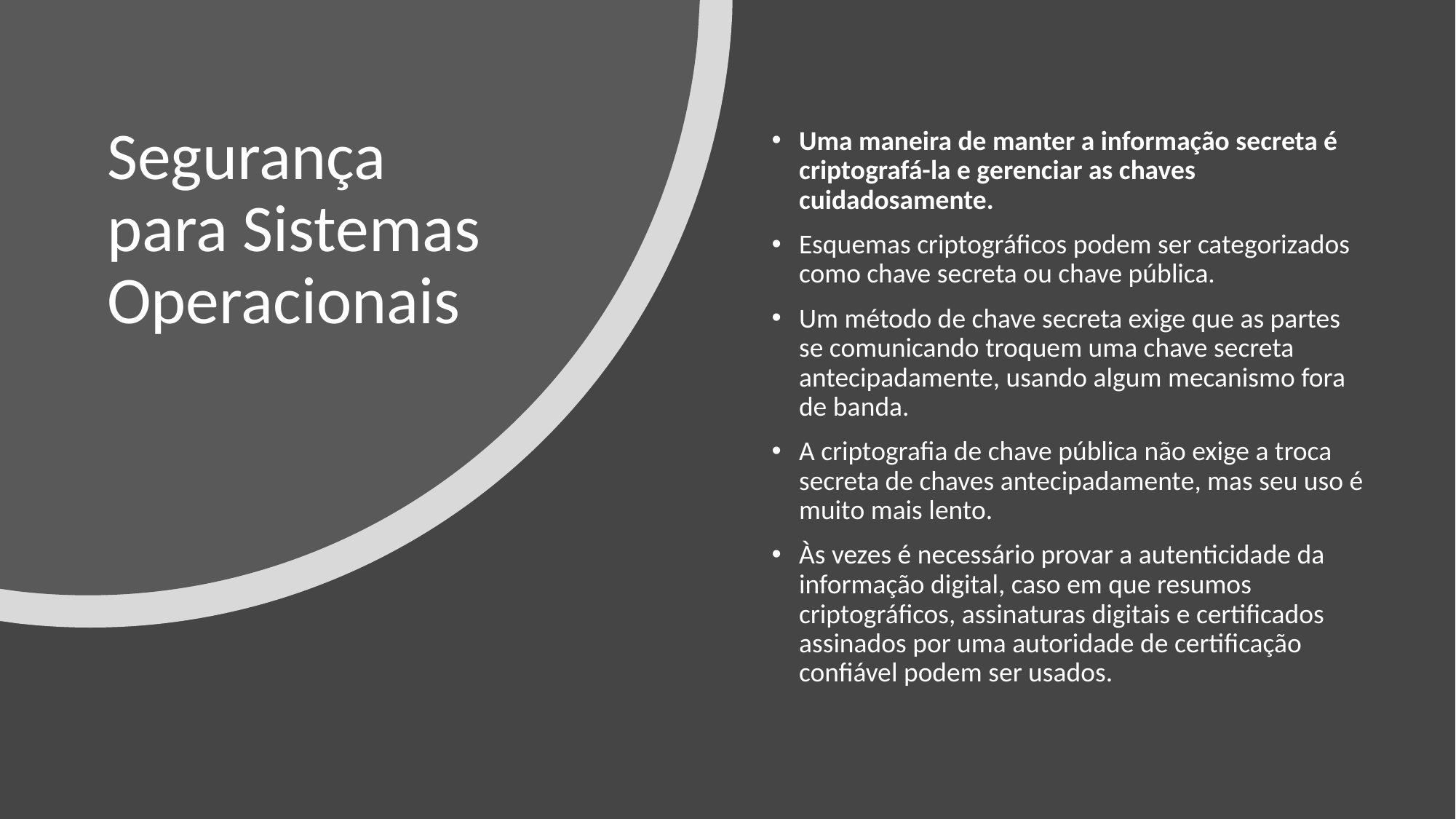

# Segurança para Sistemas Operacionais
Uma maneira de manter a informação secreta é criptografá-la e gerenciar as chaves cuidadosamente.
Esquemas criptográficos podem ser categorizados como chave secreta ou chave pública.
Um método de chave secreta exige que as partes se comunicando troquem uma chave secreta antecipadamente, usando algum mecanismo fora de banda.
A criptografia de chave pública não exige a troca secreta de chaves antecipadamente, mas seu uso é muito mais lento.
Às vezes é necessário provar a autenticidade da informação digital, caso em que resumos criptográficos, assinaturas digitais e certificados assinados por uma autoridade de certificação confiável podem ser usados.